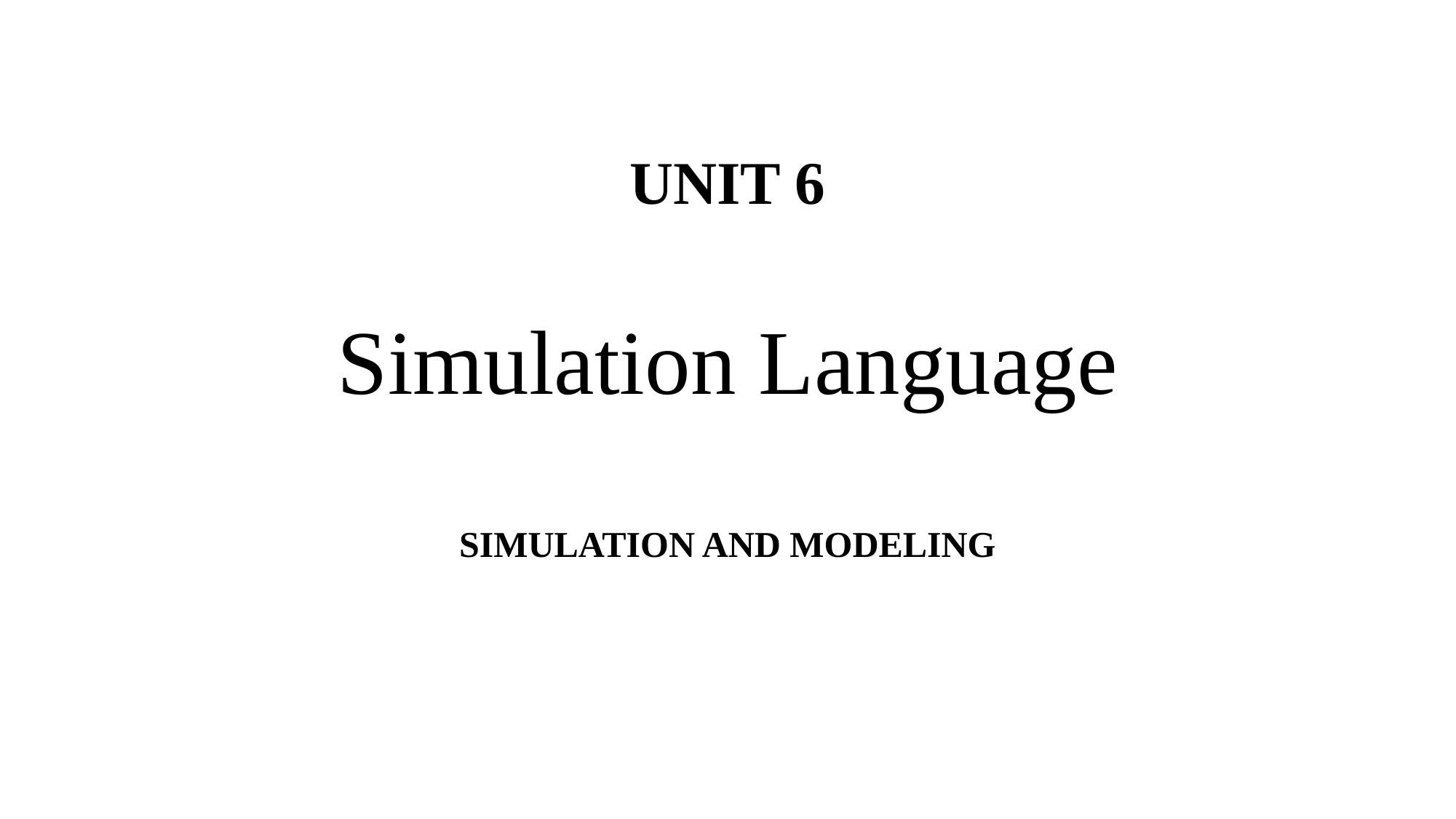

# UNIT 6 Simulation Language
SIMULATION AND MODELING